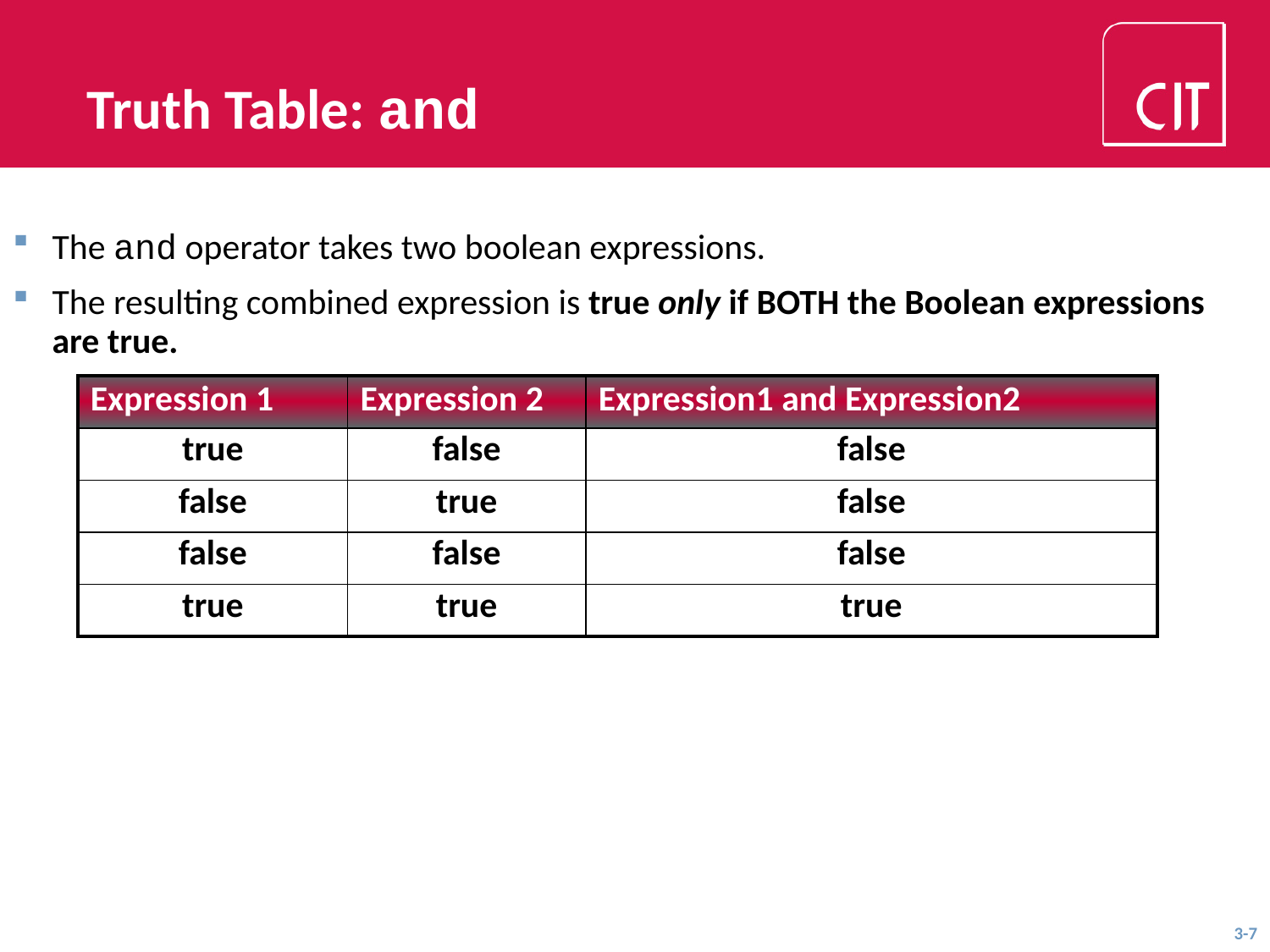

Truth Table: and
The and operator takes two boolean expressions.
The resulting combined expression is true only if BOTH the Boolean expressions are true.
| Expression 1 | Expression 2 | Expression1 and Expression2 |
| --- | --- | --- |
| true | false | false |
| false | true | false |
| false | false | false |
| true | true | true |
3-7